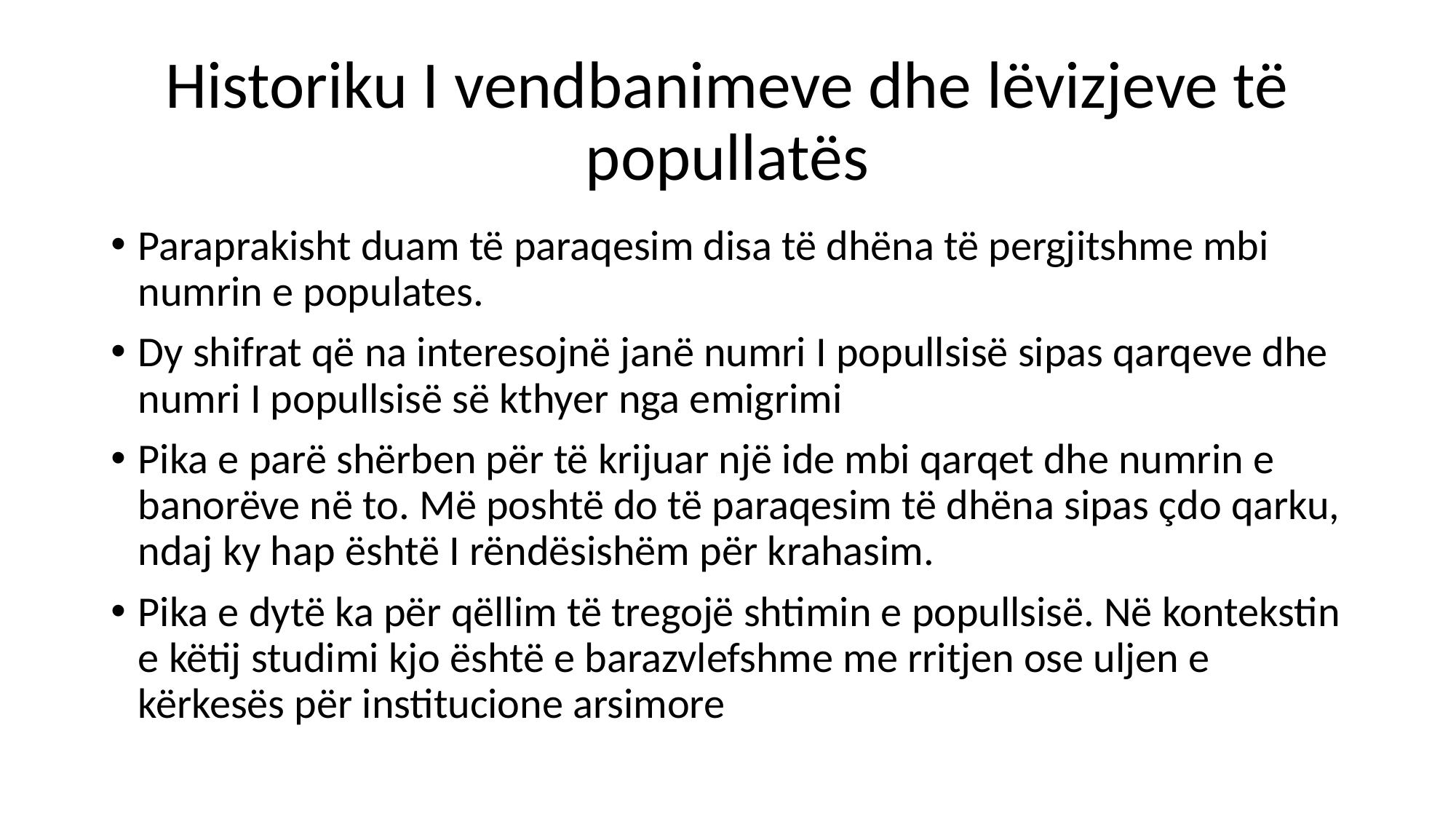

# Historiku I vendbanimeve dhe lëvizjeve të popullatës
Paraprakisht duam të paraqesim disa të dhëna të pergjitshme mbi numrin e populates.
Dy shifrat që na interesojnë janë numri I popullsisë sipas qarqeve dhe numri I popullsisë së kthyer nga emigrimi
Pika e parë shërben për të krijuar një ide mbi qarqet dhe numrin e banorëve në to. Më poshtë do të paraqesim të dhëna sipas çdo qarku, ndaj ky hap është I rëndësishëm për krahasim.
Pika e dytë ka për qëllim të tregojë shtimin e popullsisë. Në kontekstin e këtij studimi kjo është e barazvlefshme me rritjen ose uljen e kërkesës për institucione arsimore